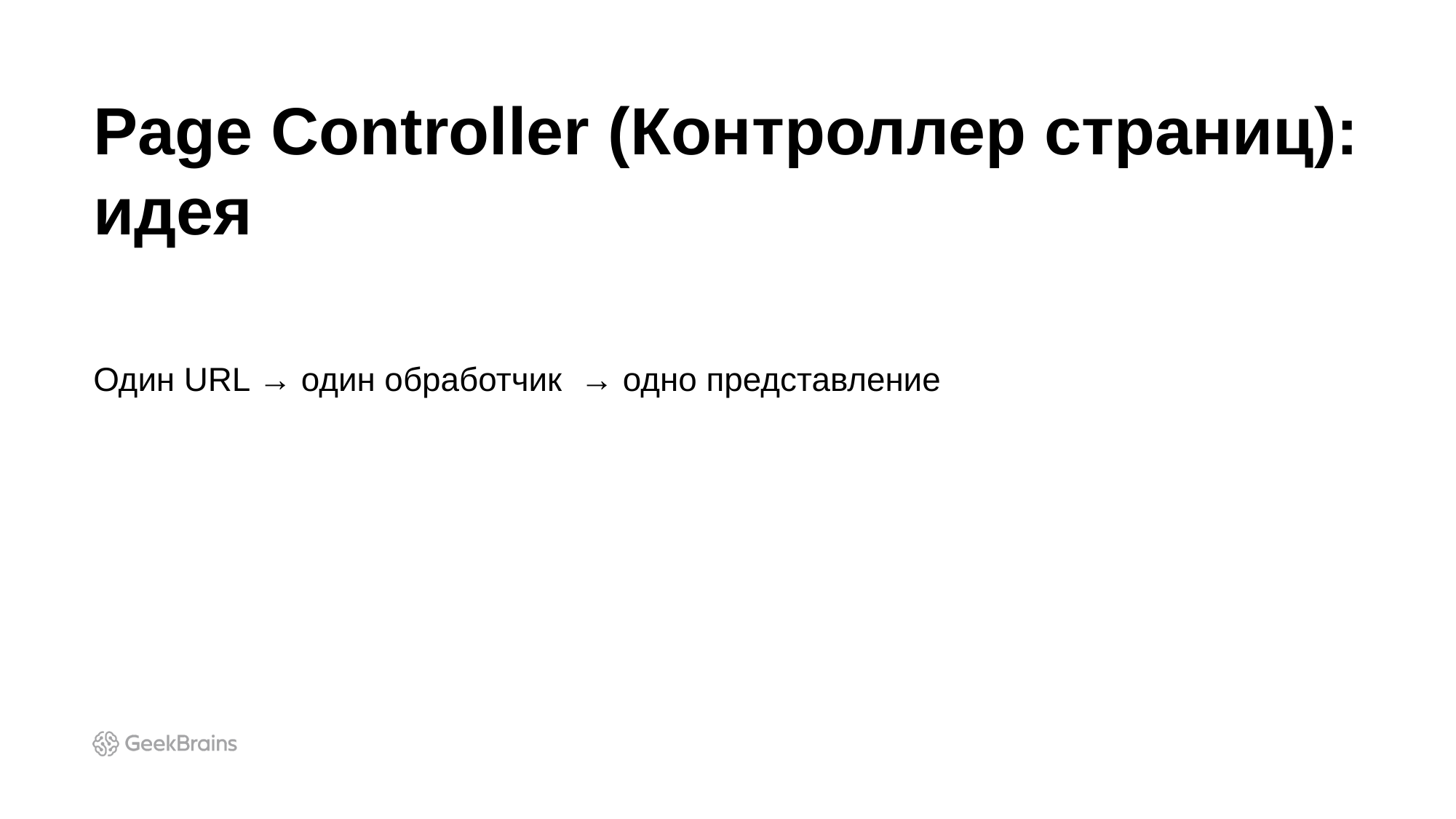

# Page Controller (Контроллер страниц): идея
Один URL → один обработчик  → одно представление